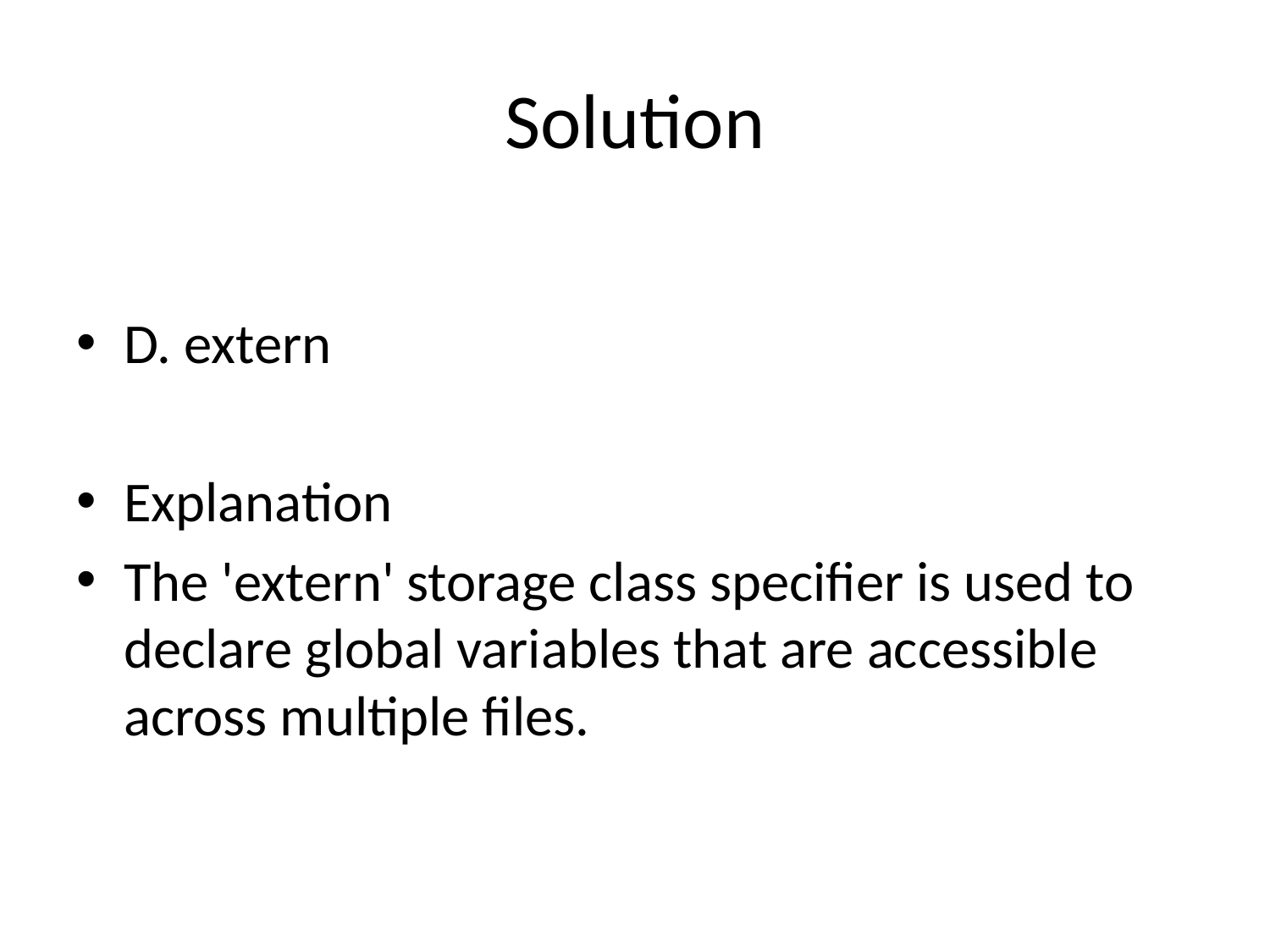

# Solution

D. extern

Explanation
The 'extern' storage class specifier is used to declare global variables that are accessible across multiple files.